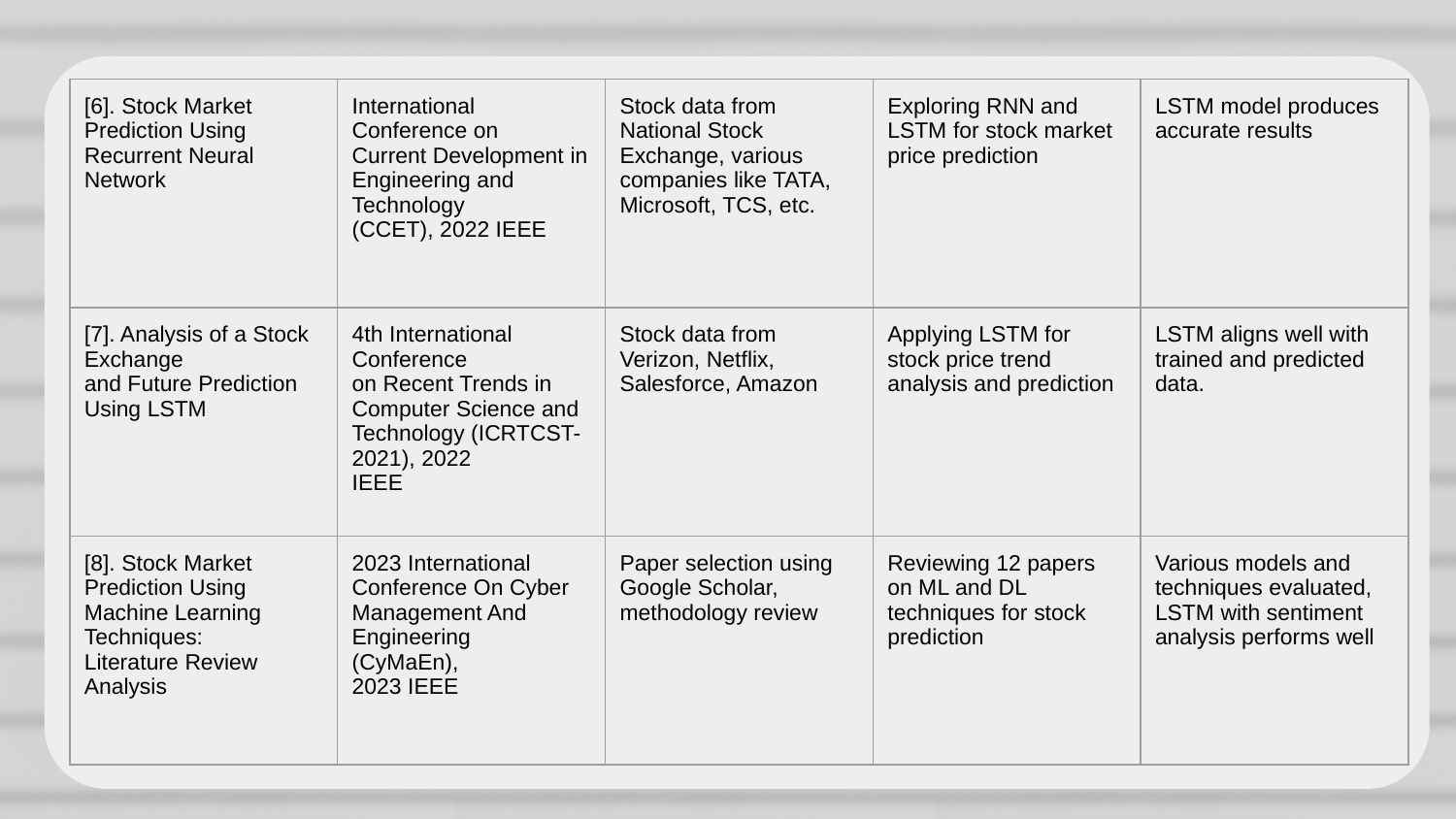

| [6]. Stock Market Prediction Using Recurrent Neural Network | International Conference on Current Development in Engineering and Technology (CCET), 2022 IEEE | Stock data from National Stock Exchange, various companies like TATA, Microsoft, TCS, etc. | Exploring RNN and LSTM for stock market price prediction | LSTM model produces accurate results |
| --- | --- | --- | --- | --- |
| [7]. Analysis of a Stock Exchange and Future Prediction Using LSTM | 4th International Conference on Recent Trends in Computer Science and Technology (ICRTCST-2021), 2022 IEEE | Stock data from Verizon, Netflix, Salesforce, Amazon | Applying LSTM for stock price trend analysis and prediction | LSTM aligns well with trained and predicted data. |
| [8]. Stock Market Prediction Using Machine Learning Techniques: Literature Review Analysis | 2023 International Conference On Cyber Management And Engineering (CyMaEn), 2023 IEEE | Paper selection using Google Scholar, methodology review | Reviewing 12 papers on ML and DL techniques for stock prediction | Various models and techniques evaluated, LSTM with sentiment analysis performs well |